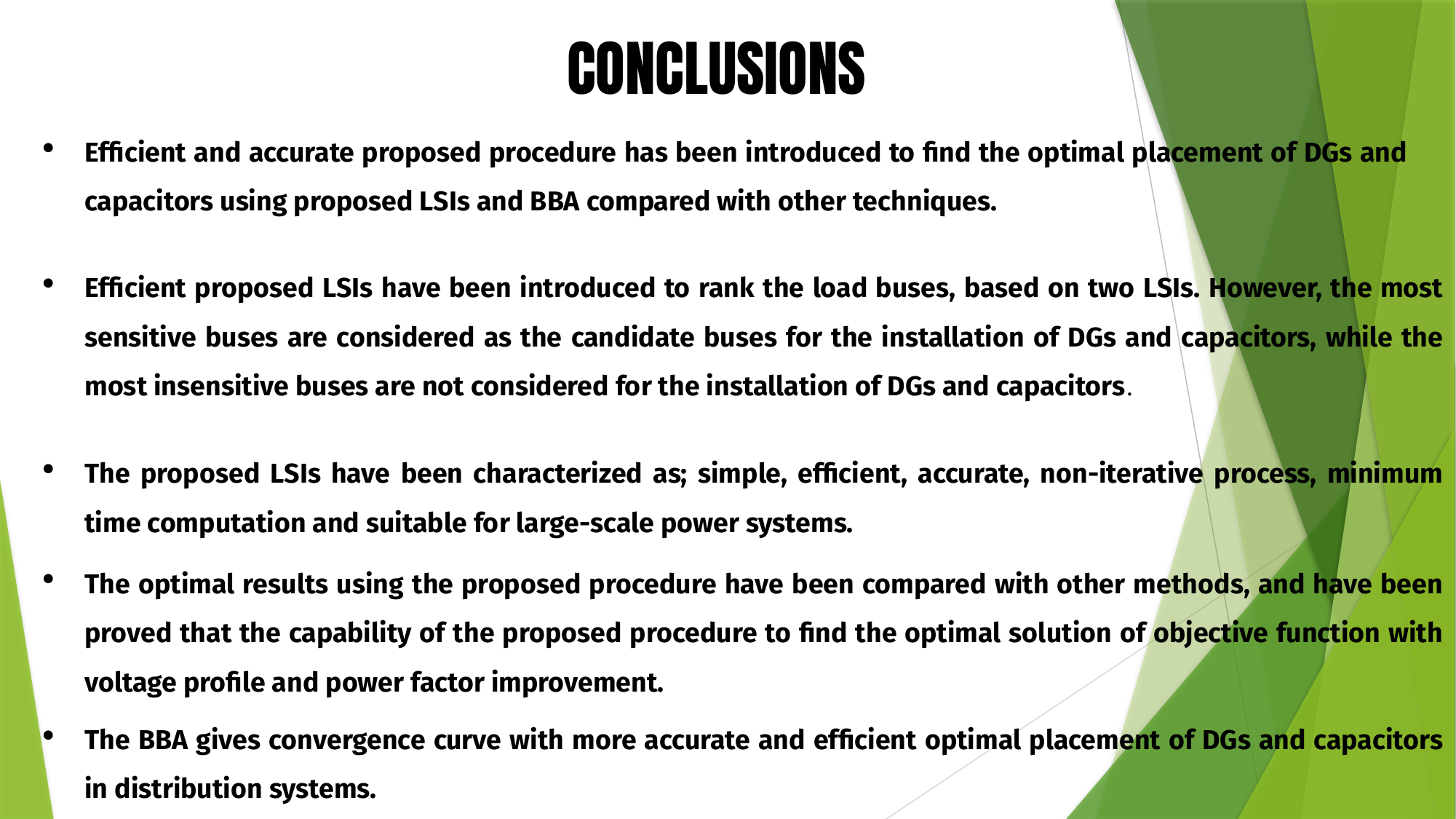

CONCLUSIONS
Efficient and accurate proposed procedure has been introduced to find the optimal placement of DGs and capacitors using proposed LSIs and BBA compared with other techniques.
Efficient proposed LSIs have been introduced to rank the load buses, based on two LSIs. However, the most sensitive buses are considered as the candidate buses for the installation of DGs and capacitors, while the most insensitive buses are not considered for the installation of DGs and capacitors.
The proposed LSIs have been characterized as; simple, efficient, accurate, non-iterative process, minimum time computation and suitable for large-scale power systems.
The optimal results using the proposed procedure have been compared with other methods, and have been proved that the capability of the proposed procedure to find the optimal solution of objective function with voltage profile and power factor improvement.
The BBA gives convergence curve with more accurate and efficient optimal placement of DGs and capacitors in distribution systems.